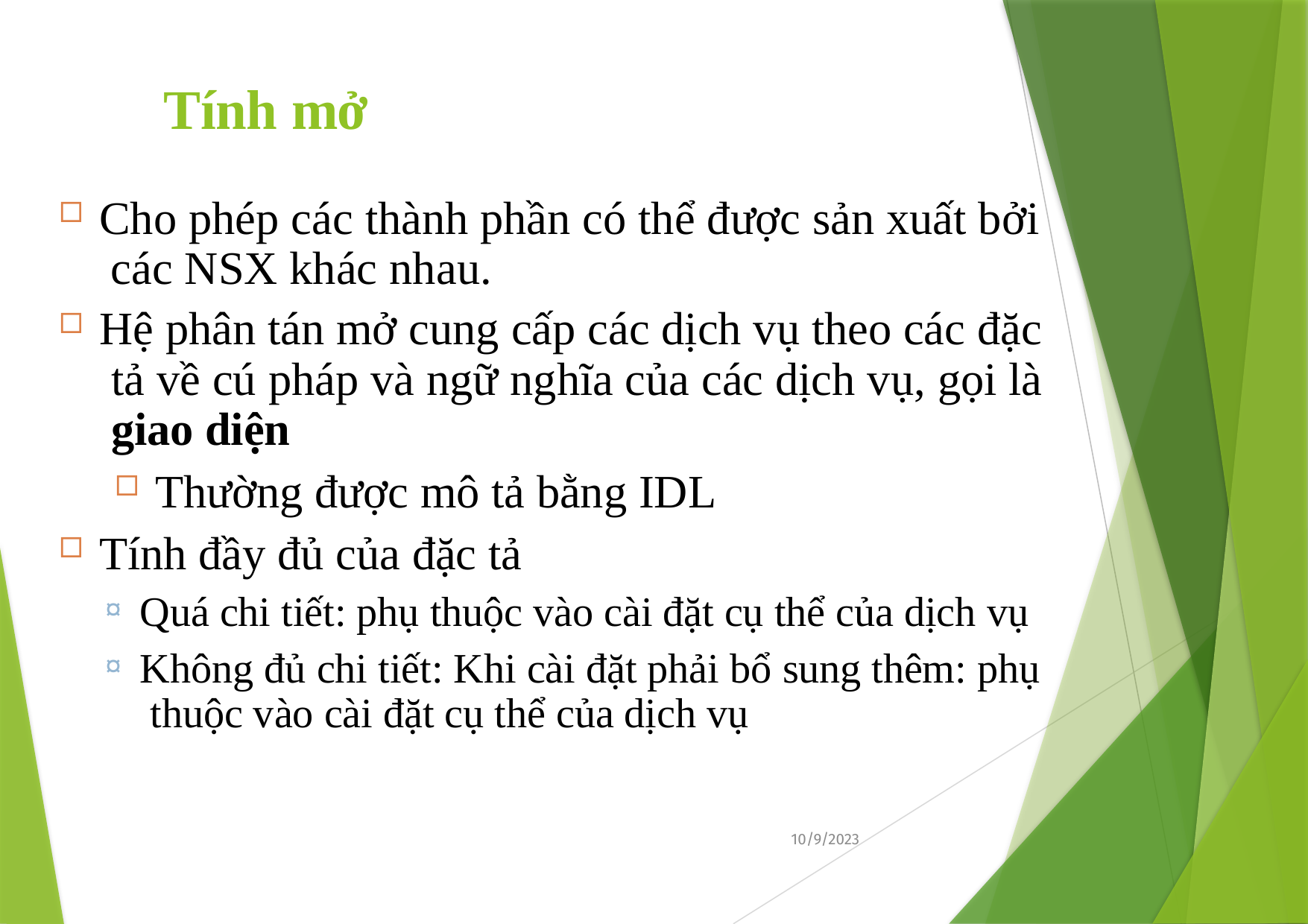

# Tính mở
Cho phép các thành phần có thể được sản xuất bởi  các NSX khác nhau.
Hệ phân tán mở cung cấp các dịch vụ theo các đặc  tả về cú pháp và ngữ nghĩa của các dịch vụ, gọi là  giao diện
Thường được mô tả bằng IDL
Tính đầy đủ của đặc tả
Quá chi tiết: phụ thuộc vào cài đặt cụ thể của dịch vụ
Không đủ chi tiết: Khi cài đặt phải bổ sung thêm: phụ  thuộc vào cài đặt cụ thể của dịch vụ
10/9/2023